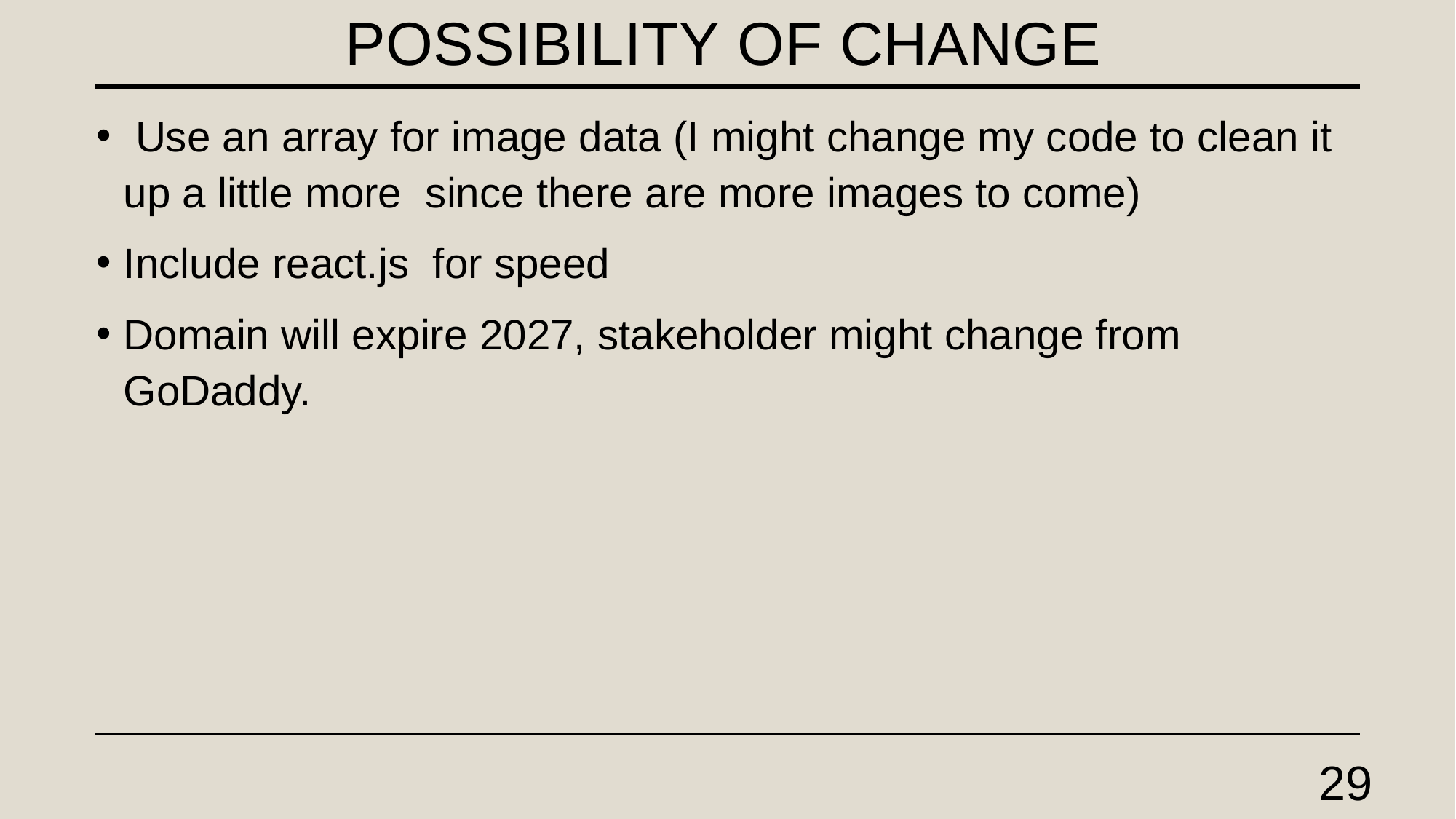

# possibility OF Change
 Use an array for image data (I might change my code to clean it up a little more  since there are more images to come)
Include react.js  for speed
Domain will expire 2027, stakeholder might change from GoDaddy.

29